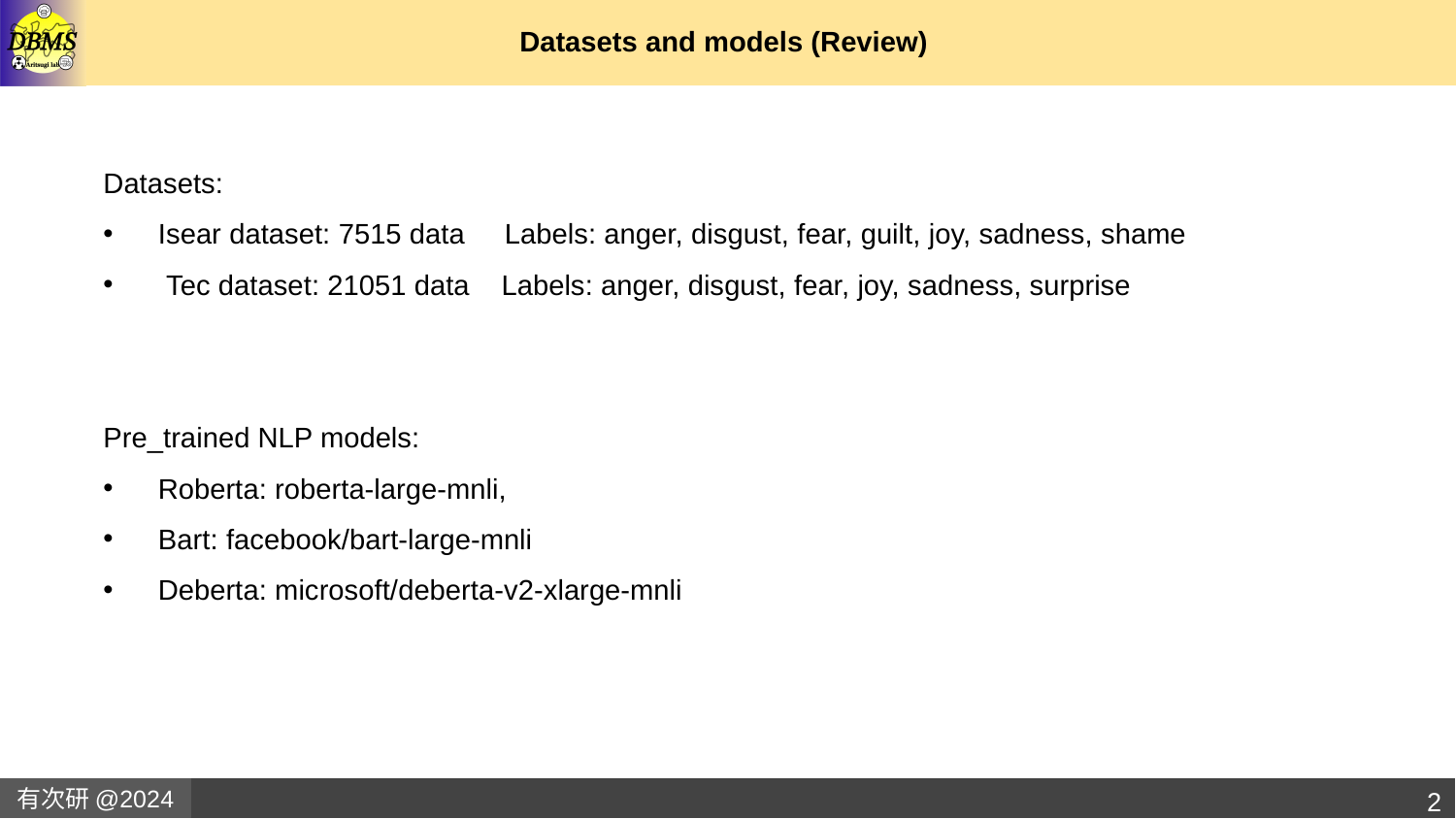

# Datasets and models (Review)
Datasets:
Isear dataset: 7515 data     Labels: anger, disgust, fear, guilt, joy, sadness, shame
 Tec dataset: 21051 data    Labels: anger, disgust, fear, joy, sadness, surprise

Pre_trained NLP models:
Roberta: roberta-large-mnli,
Bart: facebook/bart-large-mnli
Deberta: microsoft/deberta-v2-xlarge-mnli

2